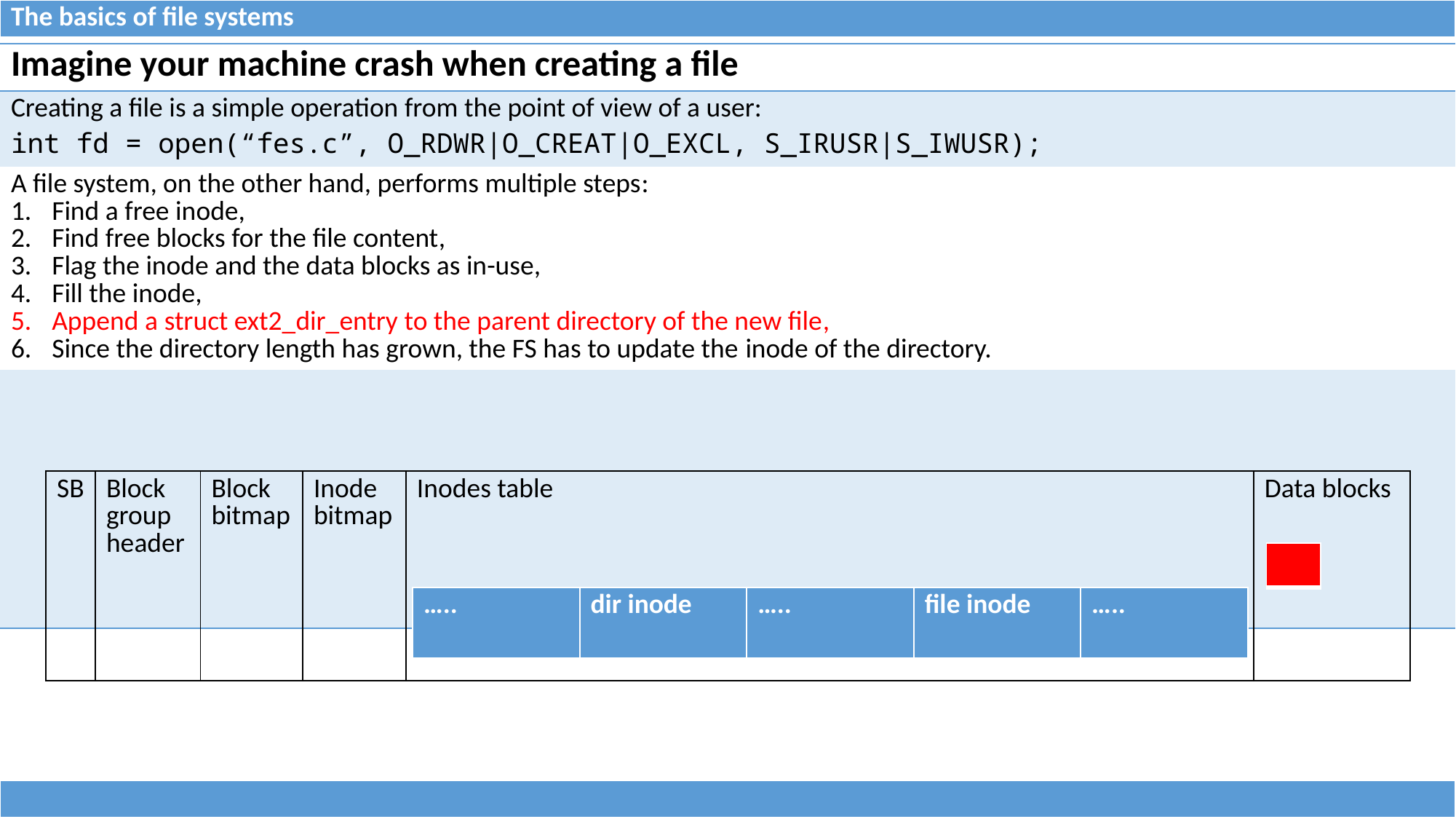

| The basics of file systems |
| --- |
| Imagine your machine crash when creating a file |
| --- |
| Creating a file is a simple operation from the point of view of a user: int fd = open(“fes.c”, O\_RDWR|O\_CREAT|O\_EXCL, S\_IRUSR|S\_IWUSR); |
| A file system, on the other hand, performs multiple steps: Find a free inode, Find free blocks for the file content, Flag the inode and the data blocks as in-use, Fill the inode, Append a struct ext2\_dir\_entry to the parent directory of the new file, Since the directory length has grown, the FS has to update the inode of the directory. |
|  |
| SB | Block group header | Block bitmap | Inode bitmap | Inodes table | Data blocks |
| --- | --- | --- | --- | --- | --- |
|  |
| --- |
| ….. | dir inode | ….. | file inode | ….. |
| --- | --- | --- | --- | --- |
|  |
| --- |